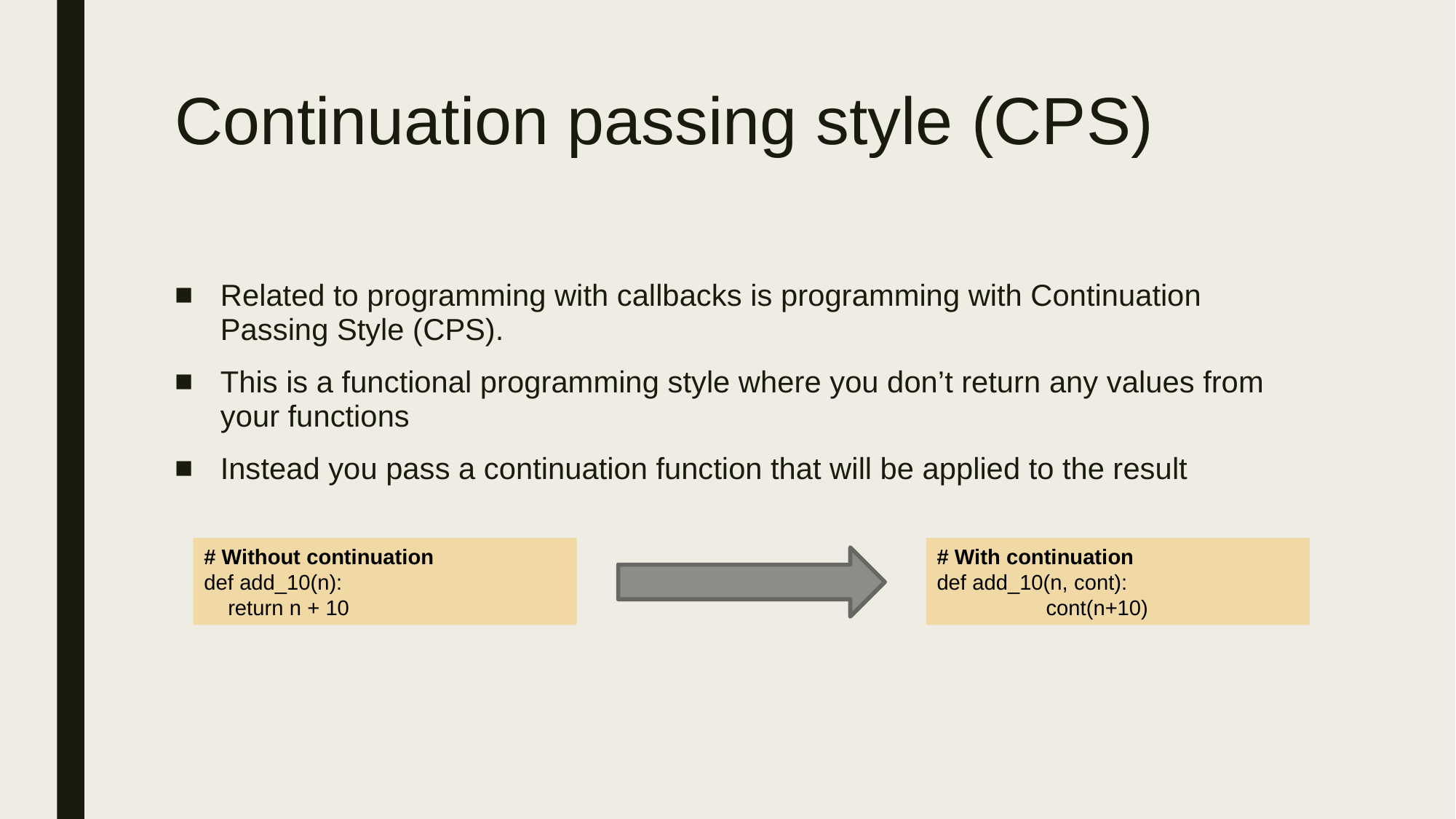

# Continuation passing style (CPS)
Related to programming with callbacks is programming with Continuation Passing Style (CPS).
This is a functional programming style where you don’t return any values from your functions
Instead you pass a continuation function that will be applied to the result
# With continuation
def add_10(n, cont):
 	cont(n+10)
# Without continuation
def add_10(n):
    return n + 10